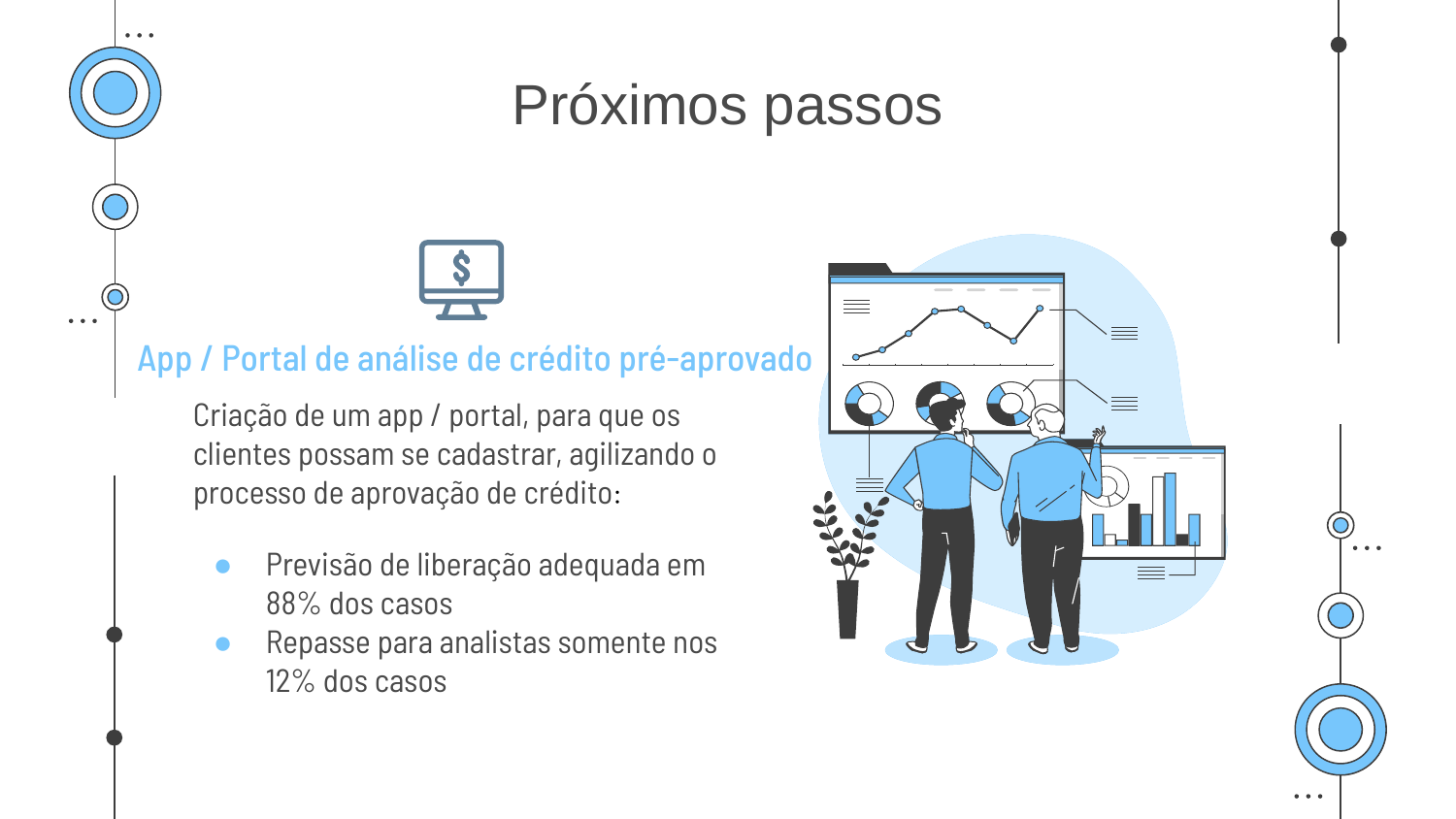

# Próximos passos

App / Portal de análise de crédito pré-aprovado
Criação de um app / portal, para que os clientes possam se cadastrar, agilizando o processo de aprovação de crédito:

Previsão de liberação adequada em 88% dos casos
Repasse para analistas somente nos 12% dos casos